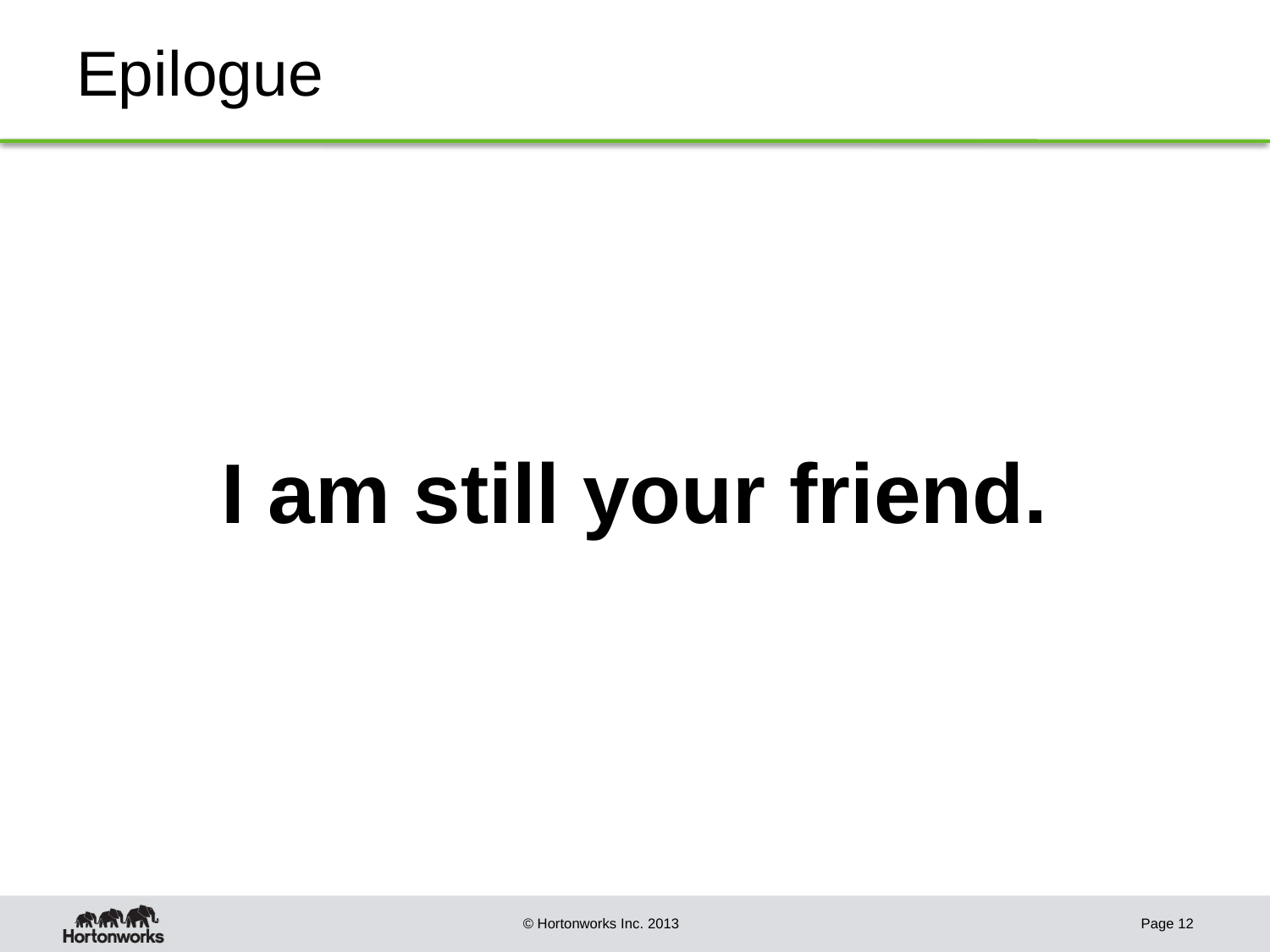

# Epilogue

I am still your friend.

Page 12